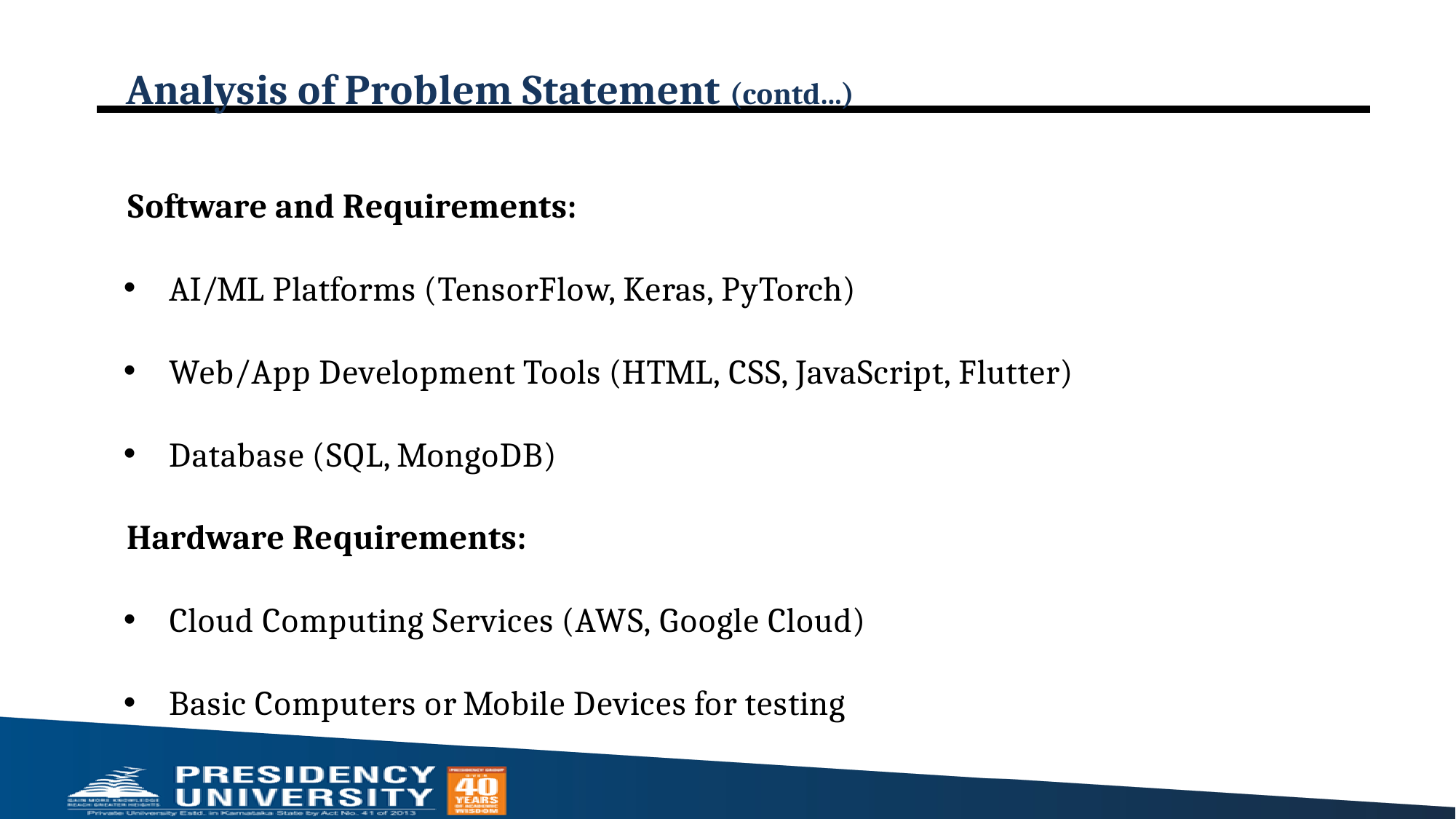

# Analysis of Problem Statement (contd...)
Software and Requirements:
AI/ML Platforms (TensorFlow, Keras, PyTorch)
Web/App Development Tools (HTML, CSS, JavaScript, Flutter)
Database (SQL, MongoDB)
Hardware Requirements:
Cloud Computing Services (AWS, Google Cloud)
Basic Computers or Mobile Devices for testing